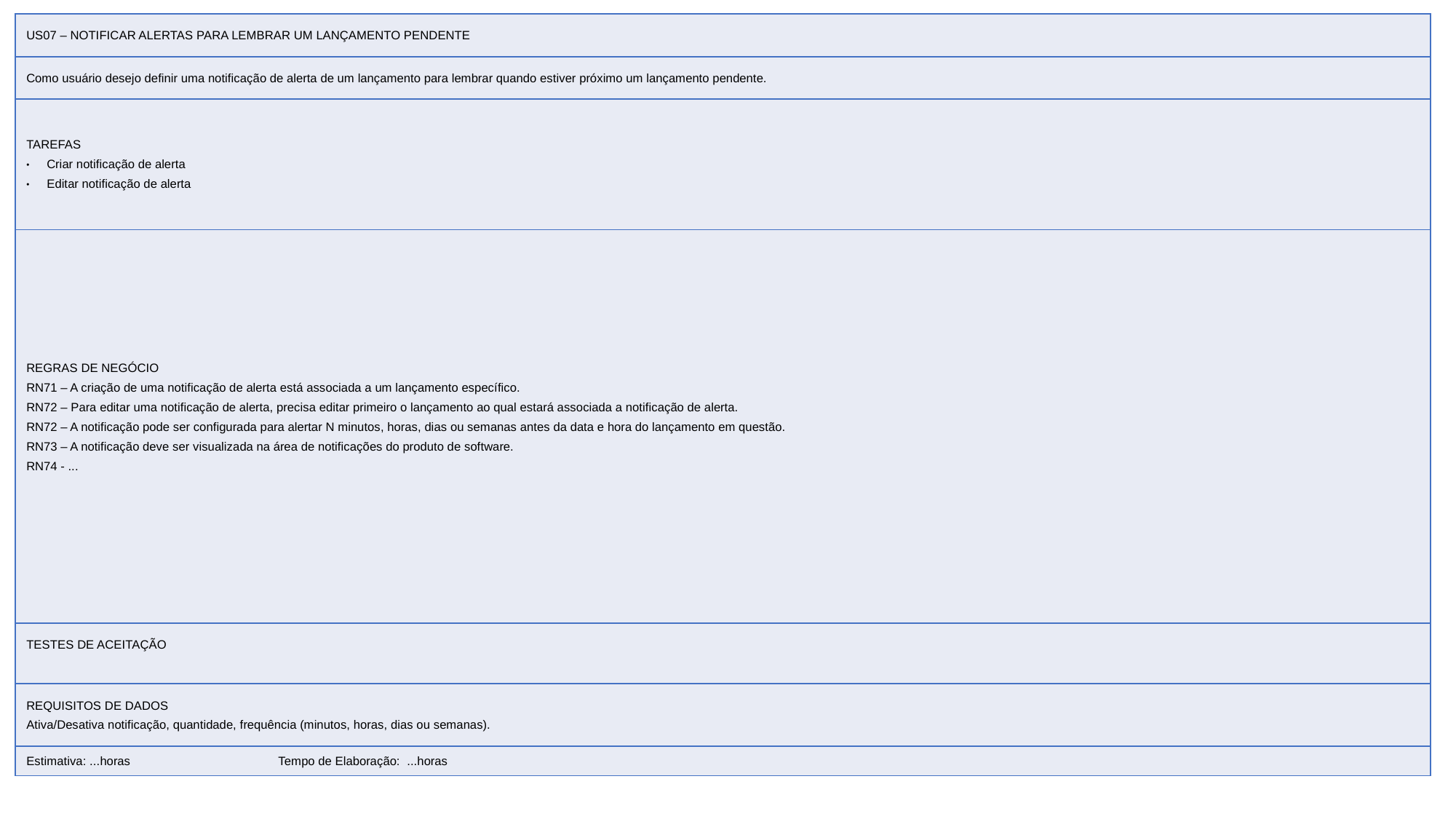

| US07 – NOTIFICAR ALERTAS PARA LEMBRAR UM LANÇAMENTO PENDENTE |
| --- |
| Como usuário desejo definir uma notificação de alerta de um lançamento para lembrar quando estiver próximo um lançamento pendente. |
| TAREFAS Criar notificação de alerta Editar notificação de alerta |
| REGRAS DE NEGÓCIO RN71 – A criação de uma notificação de alerta está associada a um lançamento específico. RN72 – Para editar uma notificação de alerta, precisa editar primeiro o lançamento ao qual estará associada a notificação de alerta. RN72 – A notificação pode ser configurada para alertar N minutos, horas, dias ou semanas antes da data e hora do lançamento em questão. RN73 – A notificação deve ser visualizada na área de notificações do produto de software. RN74 - ... |
| TESTES DE ACEITAÇÃO |
| REQUISITOS DE DADOS Ativa/Desativa notificação, quantidade, frequência (minutos, horas, dias ou semanas). |
| Estimativa: ...horas Tempo de Elaboração: ...horas |